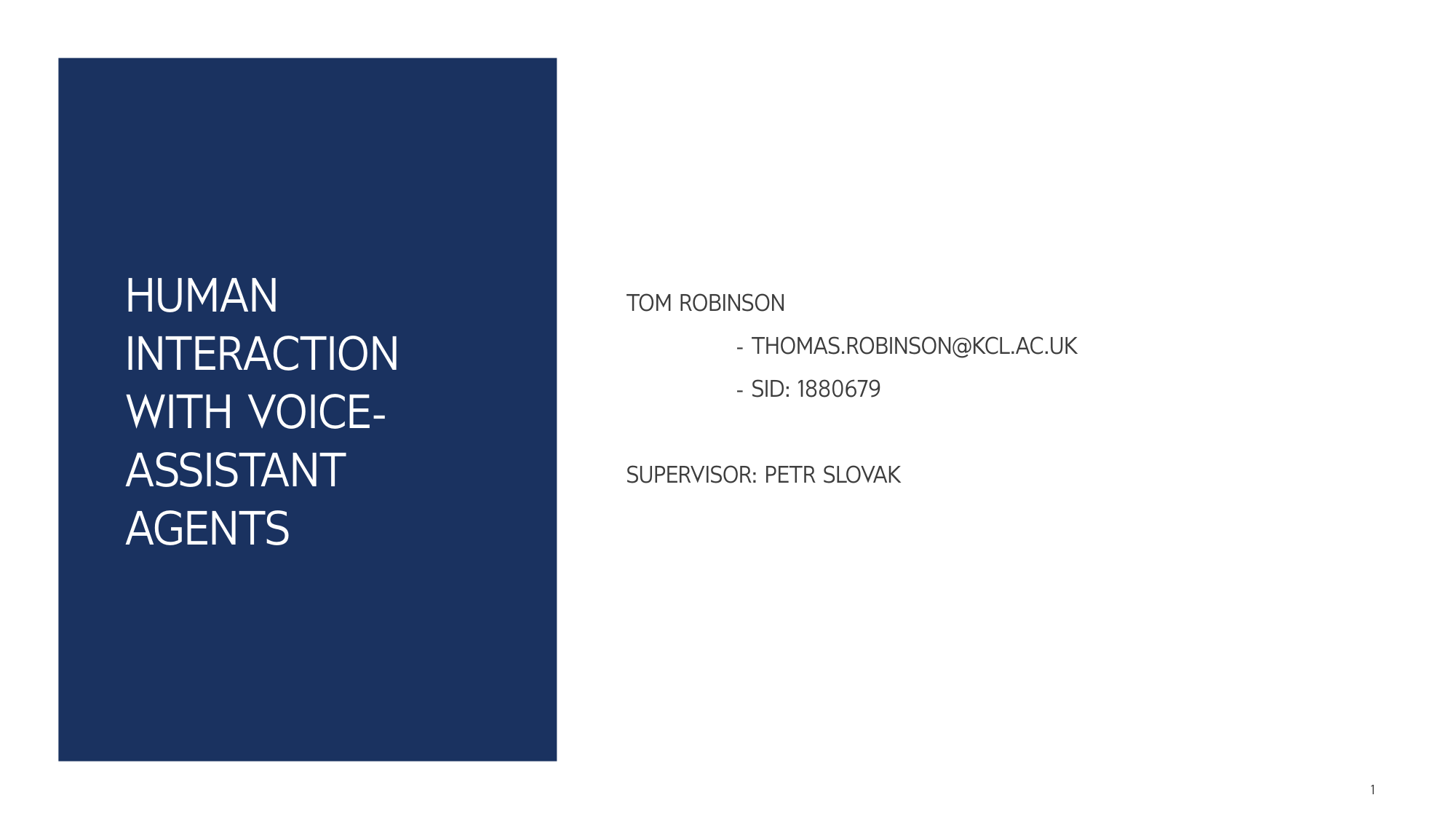

# Human interaction with voice-assistant agents
Tom Robinson
	- thomas.robinson@kcl.ac.uk
	- SID: 1880679

Supervisor: Petr Slovak

1